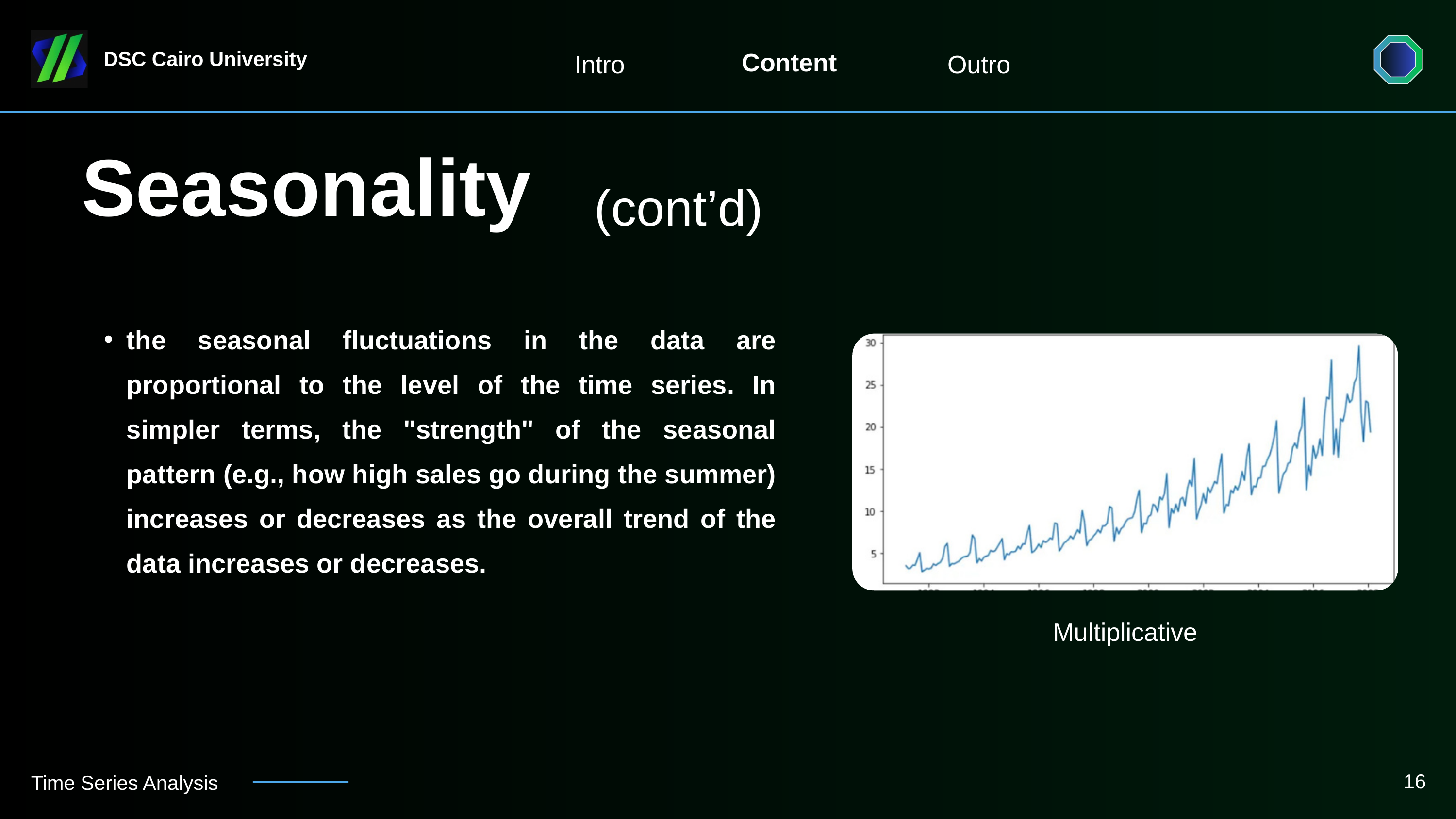

Content

Intro
Outro
DSC Cairo University

Seasonality
(cont’d)
the seasonal fluctuations in the data are proportional to the level of the time series. In simpler terms, the "strength" of the seasonal pattern (e.g., how high sales go during the summer) increases or decreases as the overall trend of the data increases or decreases.

Multiplicative
16
Time Series Analysis